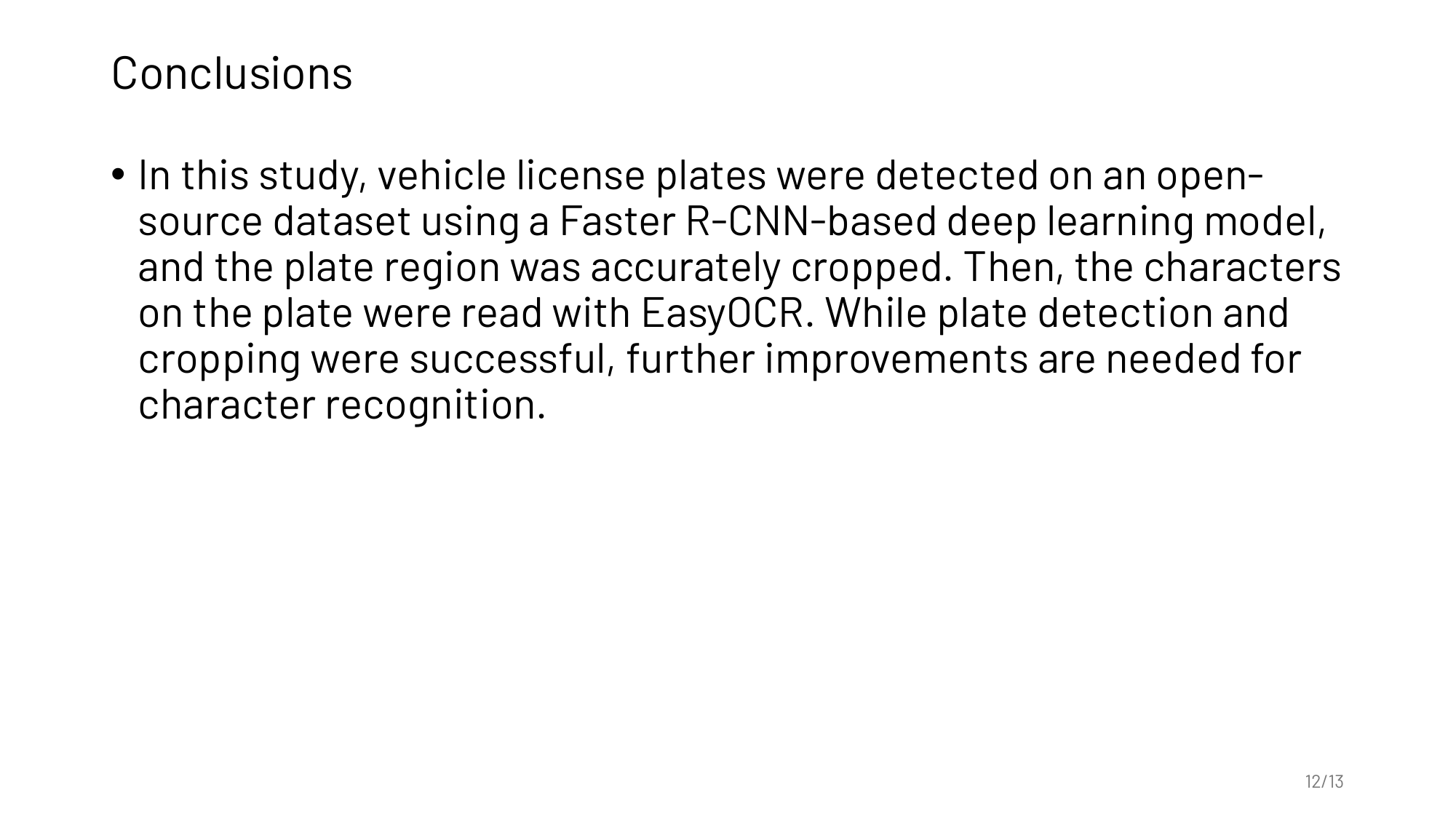

# Conclusions
In this study, vehicle license plates were detected on an open-source dataset using a Faster R-CNN-based deep learning model, and the plate region was accurately cropped. Then, the characters on the plate were read with EasyOCR. While plate detection and cropping were successful, further improvements are needed for character recognition.
12/13